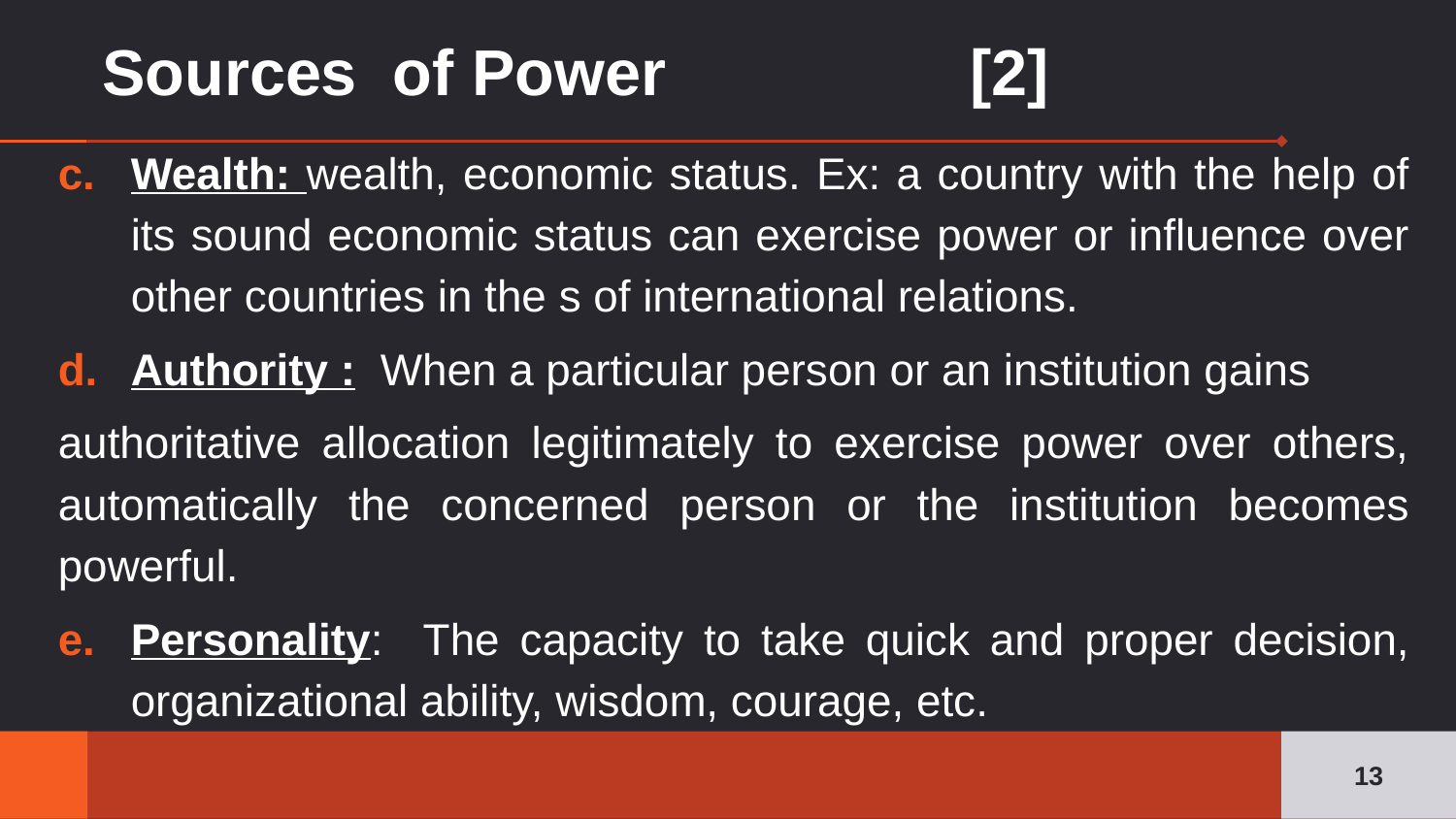

# Sources  of Power                 [2]

Wealth: wealth, economic status. Ex: a country with the help of its sound economic status can exercise power or influence over other countries in the s of international relations.
Authority :  When a particular person or an institution gains
authoritative allocation legitimately to exercise power over others, automatically the concerned person or the institution becomes powerful.
Personality:  The capacity to take quick and proper decision, organizational ability, wisdom, courage, etc.

13